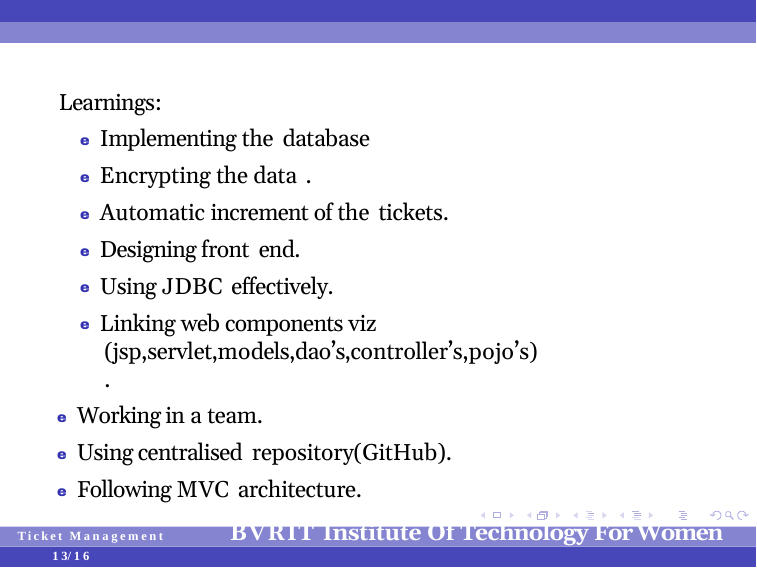

Learnings:
e Implementing the database
e Encrypting the data .
e Automatic increment of the tickets.
e Designing front end.
e Using JDBC effectively.
e Linking web components viz  (jsp,servlet,models,dao’s,controller’s,pojo’s).
e Working in a team.
e Using centralised repository(GitHub).
e Following MVC architecture.
BVRIT Institute Of Technology For Women

Ticket Management
13/16